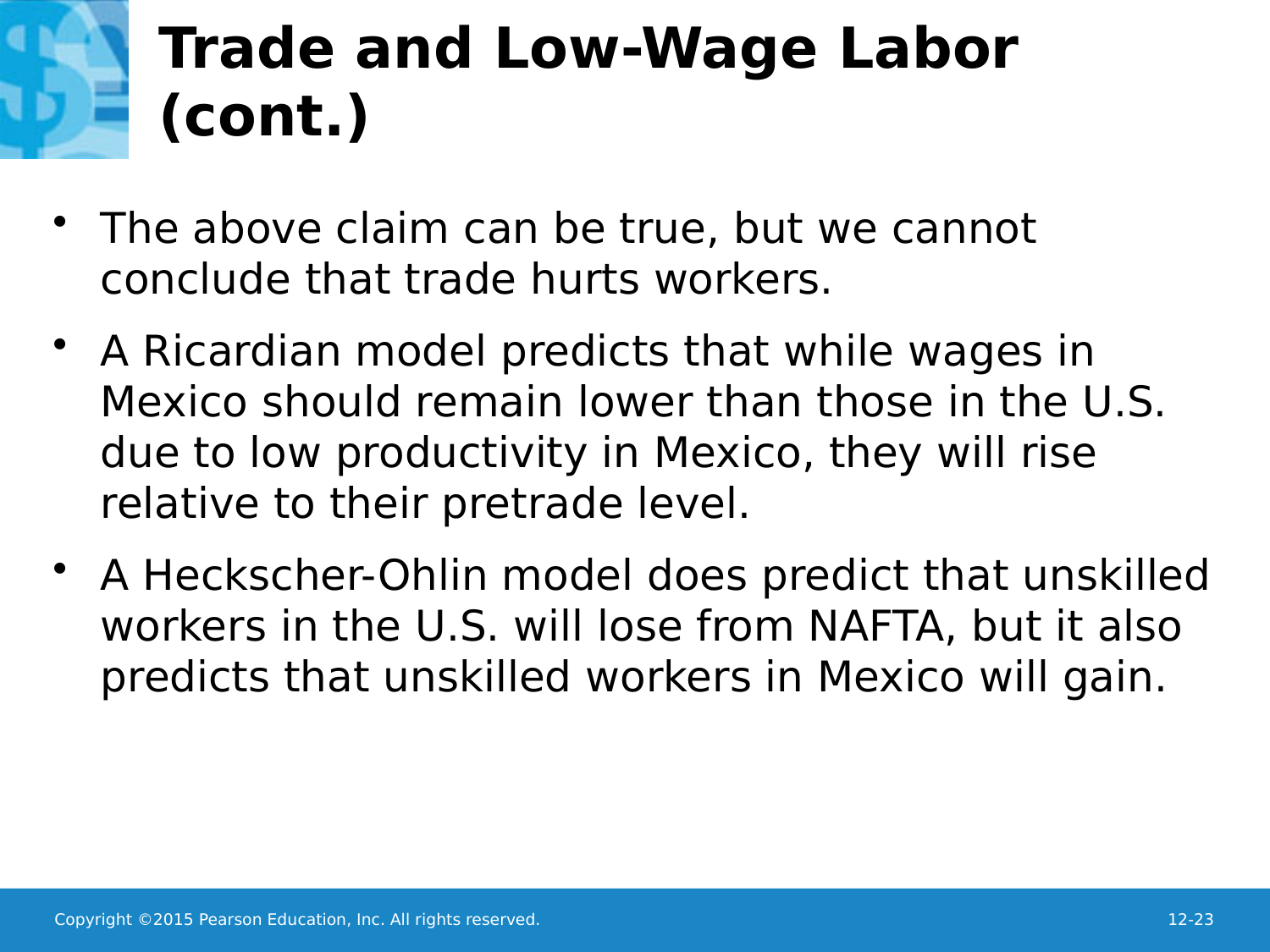

# Trade and Low-Wage Labor (cont.)
The above claim can be true, but we cannot conclude that trade hurts workers.
A Ricardian model predicts that while wages in Mexico should remain lower than those in the U.S. due to low productivity in Mexico, they will rise relative to their pretrade level.
A Heckscher-Ohlin model does predict that unskilled workers in the U.S. will lose from NAFTA, but it also predicts that unskilled workers in Mexico will gain.